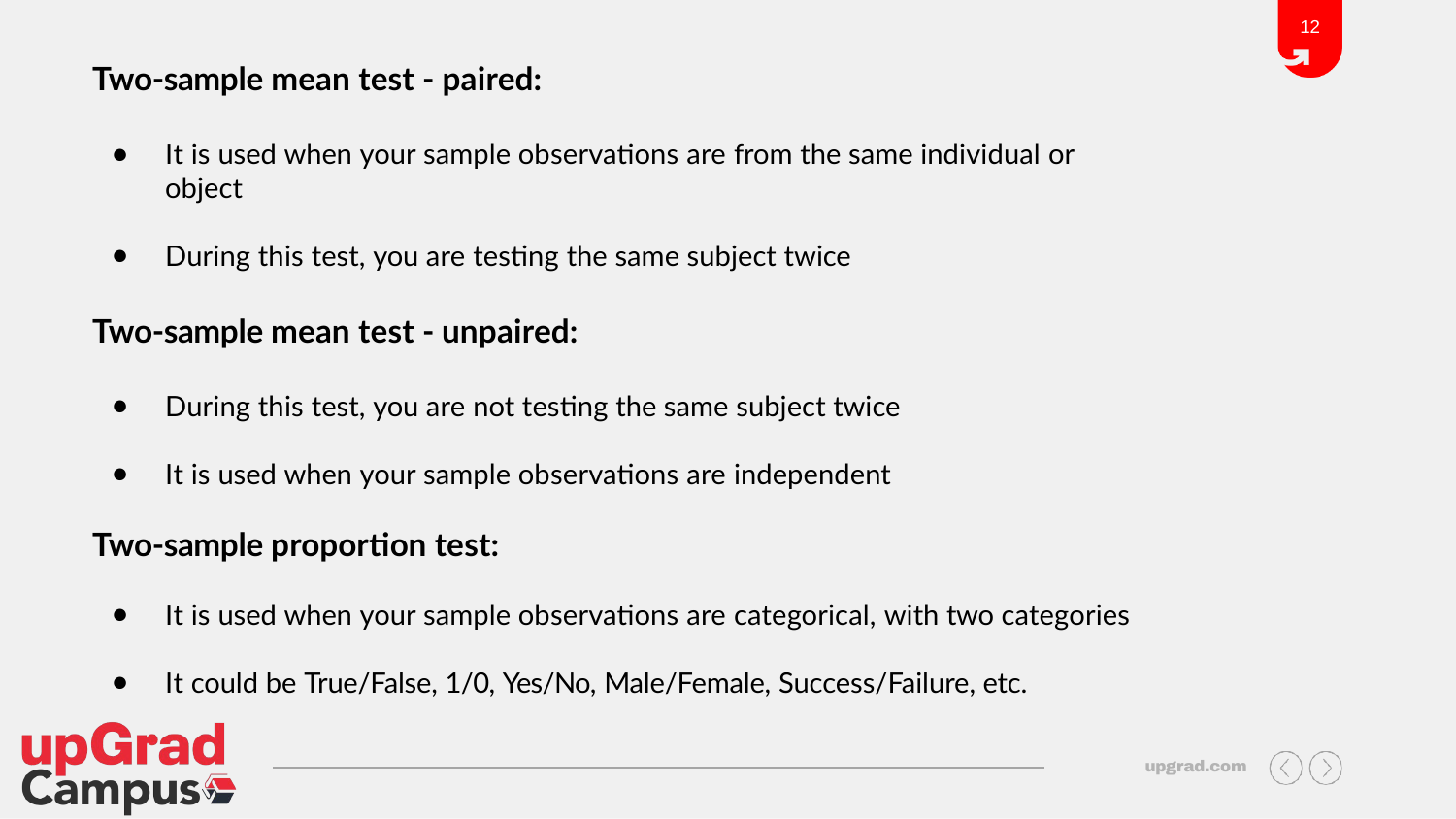

12
# Two-sample mean test - paired:
It is used when your sample observations are from the same individual or object

During this test, you are testing the same subject twice

Two-sample mean test - unpaired:

During this test, you are not testing the same subject twice

It is used when your sample observations are independent

Two-sample proportion test:
It is used when your sample observations are categorical, with two categories

It could be True/False, 1/0, Yes/No, Male/Female, Success/Failure, etc.

upgrad.com